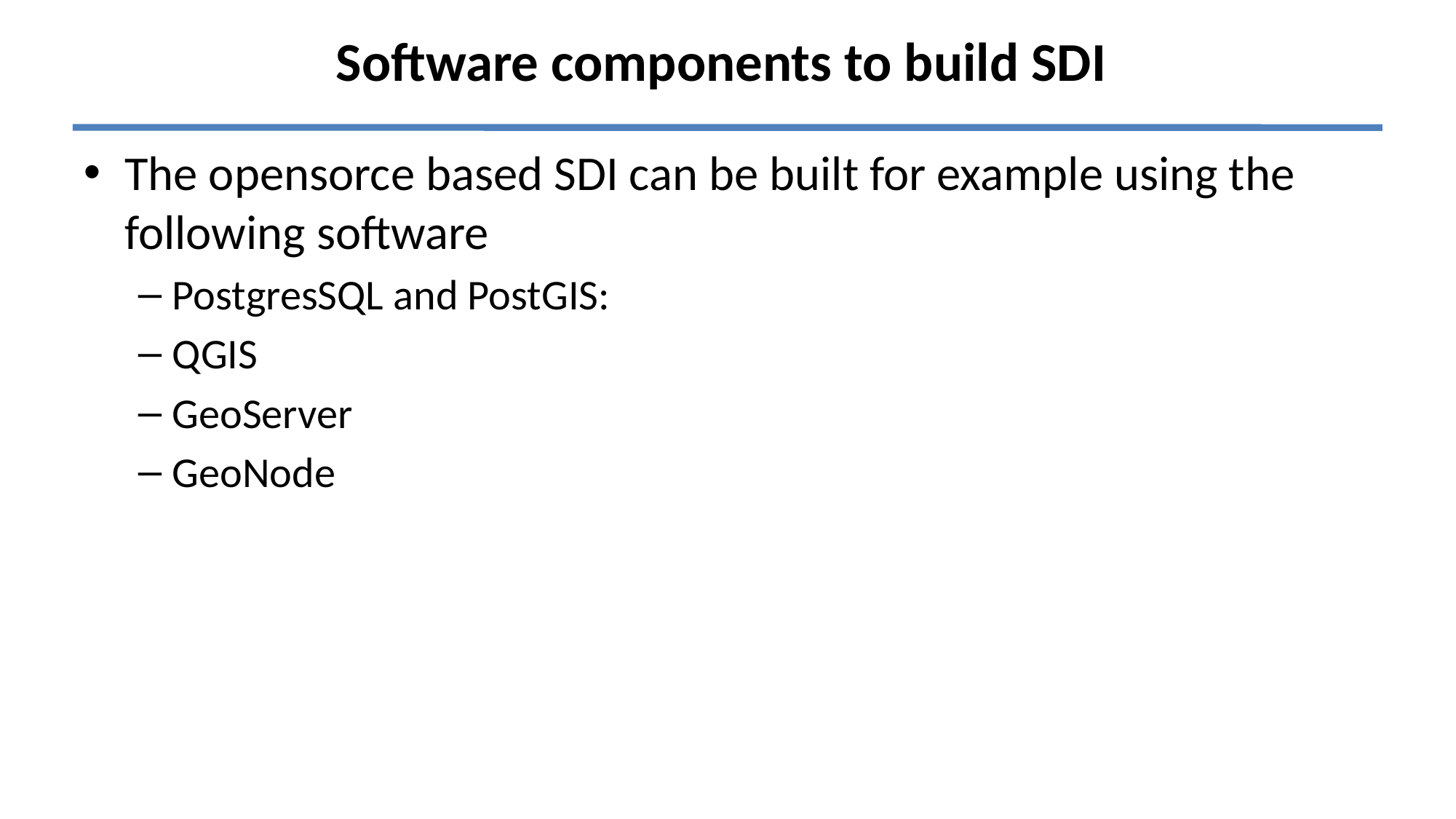

# Software components to build SDI
The opensorce based SDI can be built for example using the following software
PostgresSQL and PostGIS:
QGIS
GeoServer
GeoNode